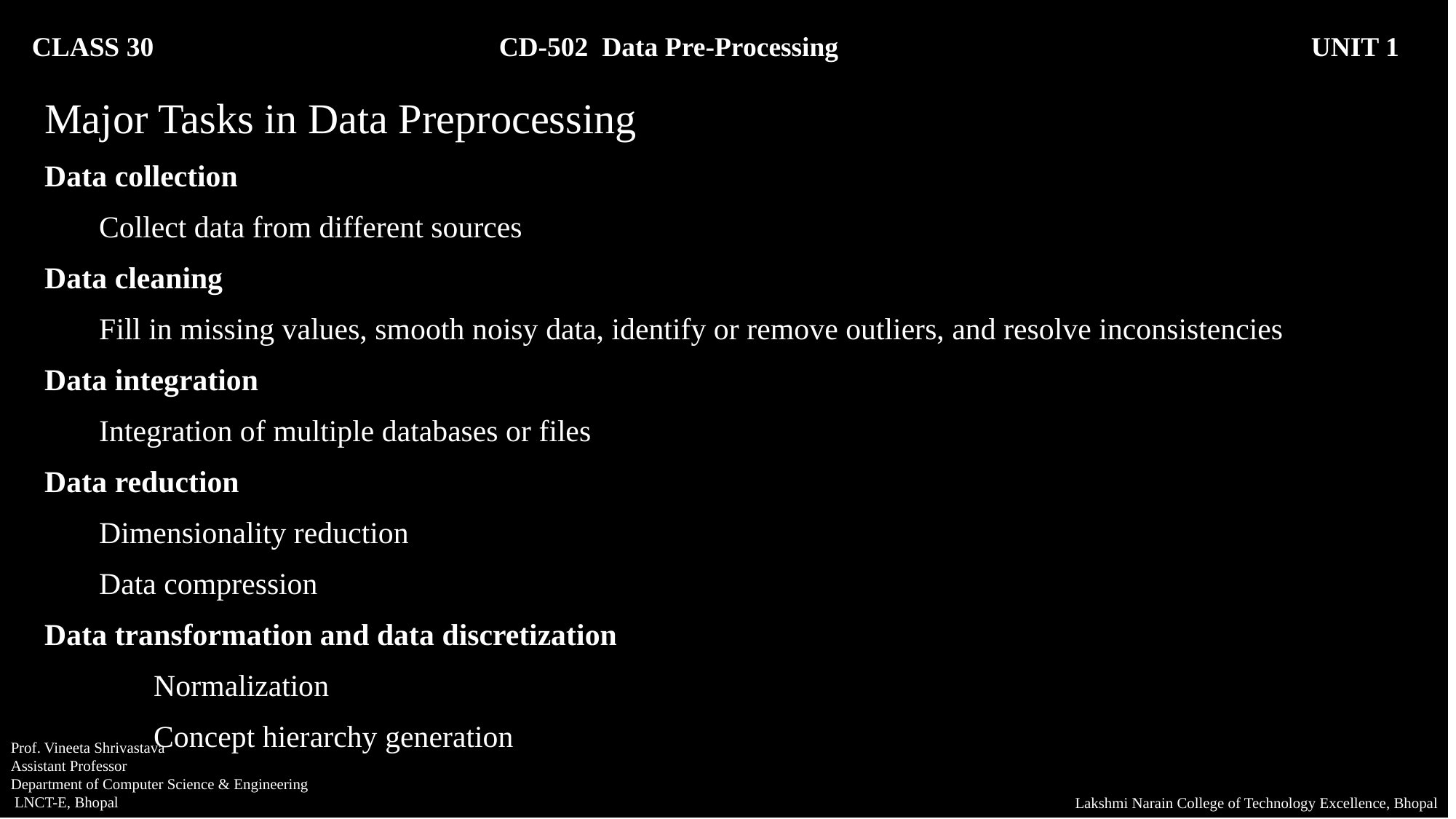

CLASS 30                                                  CD-502  Data Pre-Processing		                                           UNIT 1
Major Tasks in Data Preprocessing
Data collection
Collect data from different sources
Data cleaning
Fill in missing values, smooth noisy data, identify or remove outliers, and resolve inconsistencies
Data integration
Integration of multiple databases or files
Data reduction
Dimensionality reduction
Data compression
Data transformation and data discretization
Normalization
Concept hierarchy generation

Prof. Vineeta Shrivastava
Assistant Professor
Department of Computer Science & Engineering
 LNCT-E, Bhopal
Lakshmi Narain College of Technology Excellence, Bhopal